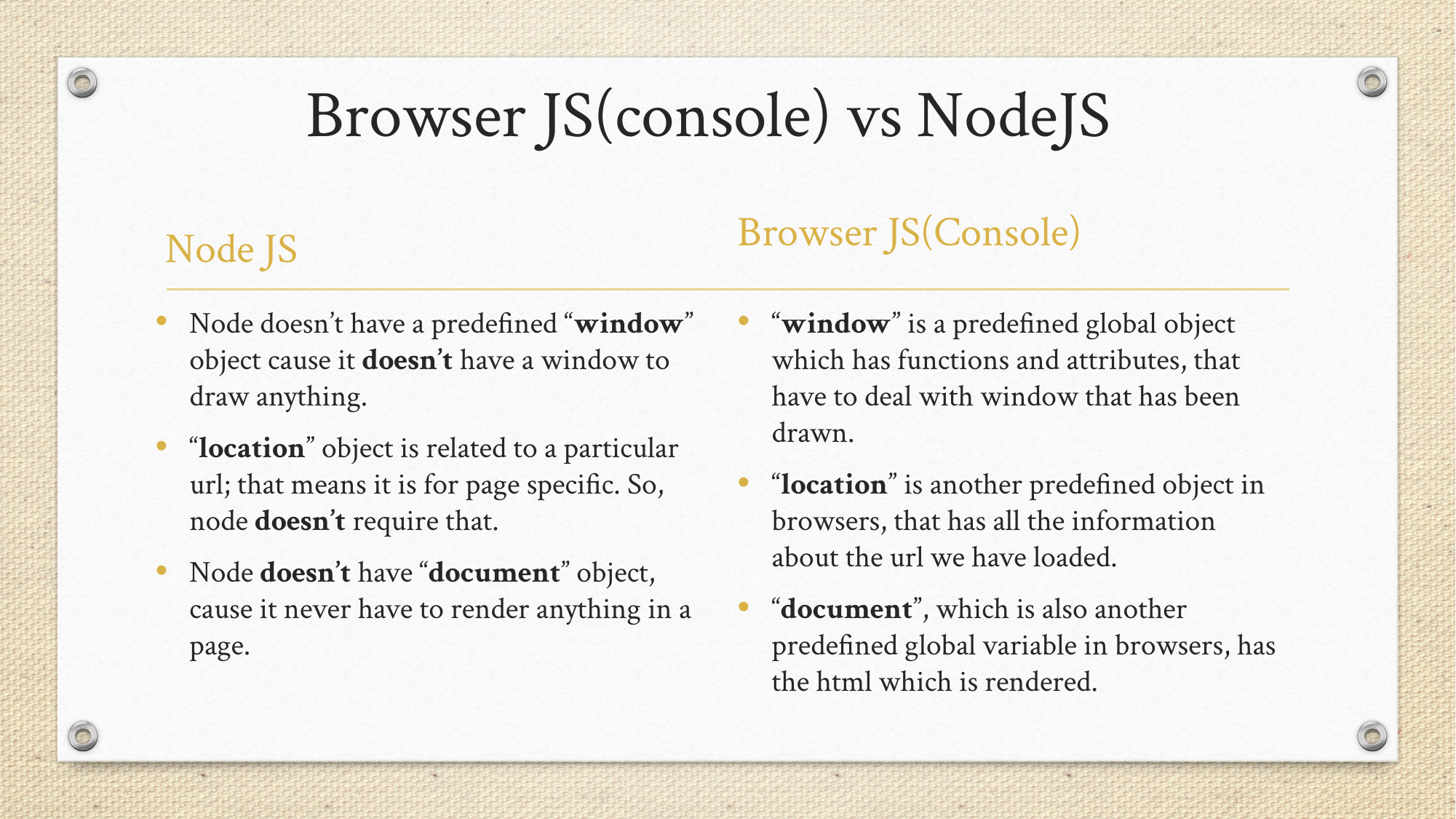

# Browser JS(console) vs NodeJS

Browser JS(Console)
Node JS
“window” is a predefined global object which has functions and attributes, that have to deal with window that has been drawn.
“location” is another predefined object in browsers, that has all the information about the url we have loaded.
“document”, which is also another predefined global variable in browsers, has the html which is rendered.

Node doesn’t have a predefined “window” object cause it doesn’t have a window to draw anything.
“location” object is related to a particular url; that means it is for page specific. So, node doesn’t require that.
Node doesn’t have “document” object, cause it never have to render anything in a page.